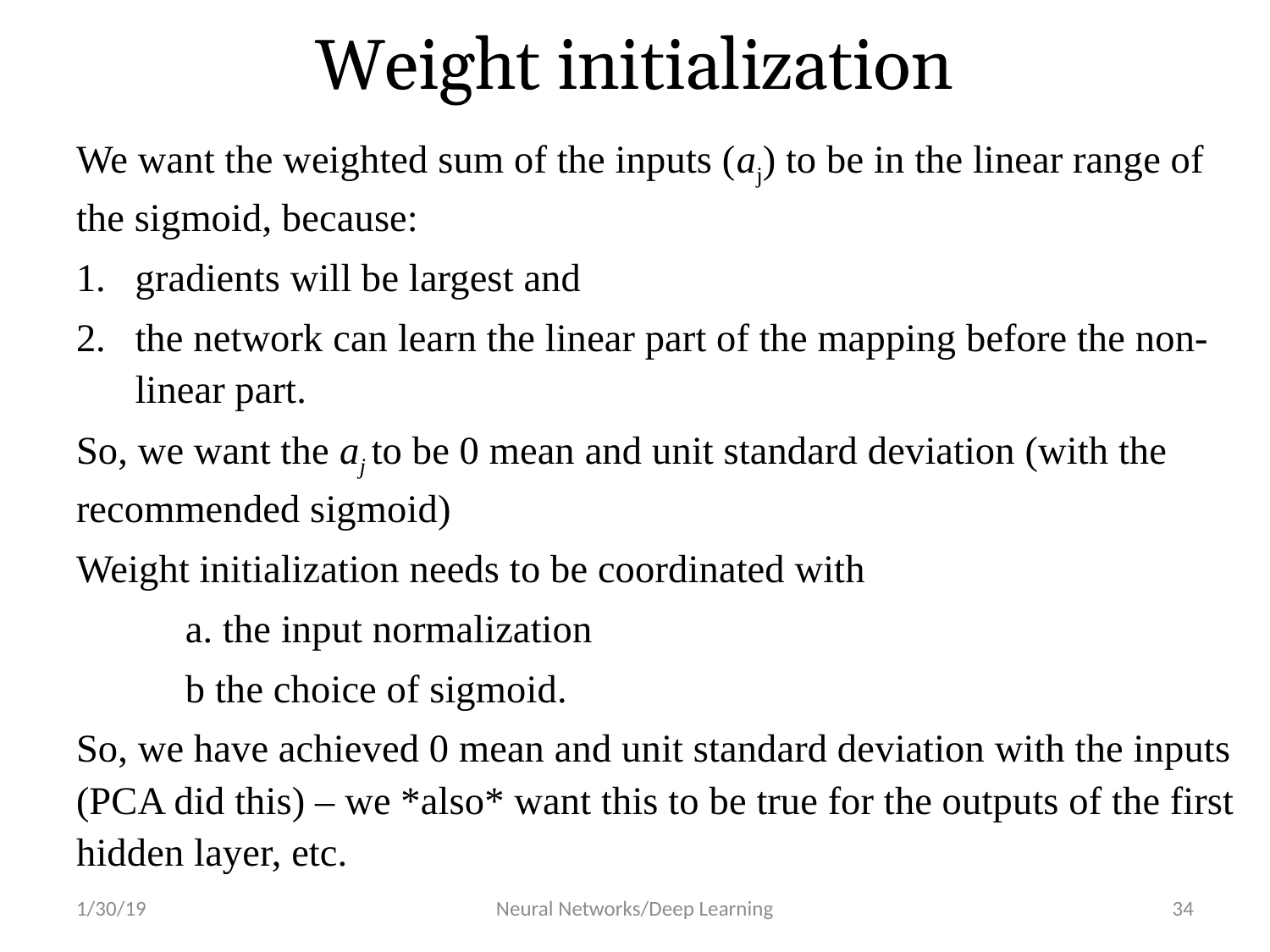

# Weight initialization
We want the weighted sum of the inputs (aj) to be in the linear range of the sigmoid, because:
gradients will be largest and
the network can learn the linear part of the mapping before the non-linear part.
So, we want the aj to be 0 mean and unit standard deviation (with the recommended sigmoid)
Weight initialization needs to be coordinated with
	a. the input normalization
	b the choice of sigmoid.
So, we have achieved 0 mean and unit standard deviation with the inputs (PCA did this) – we *also* want this to be true for the outputs of the first hidden layer, etc.

1/30/19
Neural Networks/Deep Learning
34